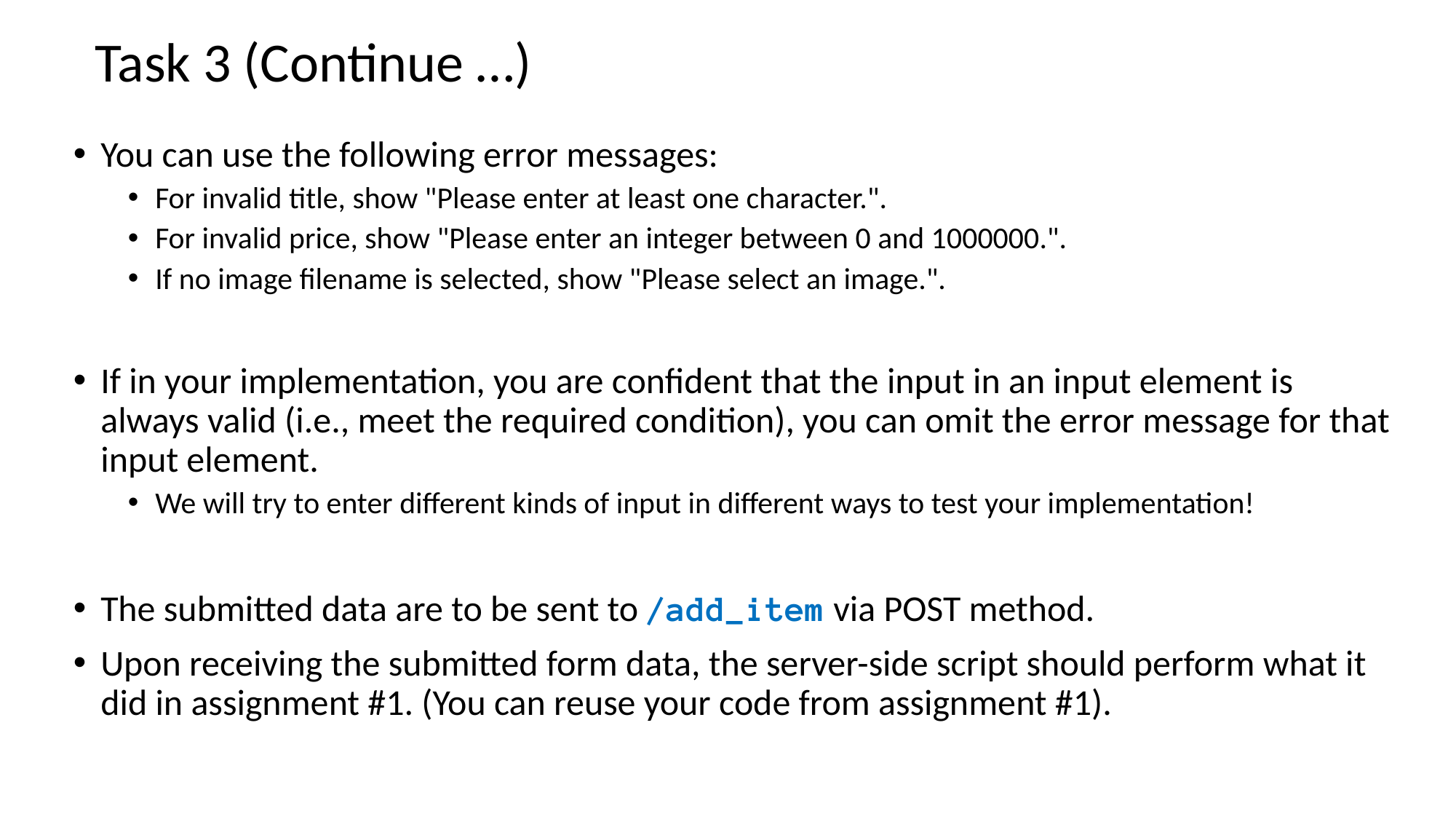

# Task 3 (Continue …)
You can use the following error messages:
For invalid title, show "Please enter at least one character.".
For invalid price, show "Please enter an integer between 0 and 1000000.".
If no image filename is selected, show "Please select an image.".

If in your implementation, you are confident that the input in an input element is always valid (i.e., meet the required condition), you can omit the error message for that input element.
We will try to enter different kinds of input in different ways to test your implementation!

The submitted data are to be sent to /add_item via POST method.
Upon receiving the submitted form data, the server-side script should perform what it did in assignment #1. (You can reuse your code from assignment #1).